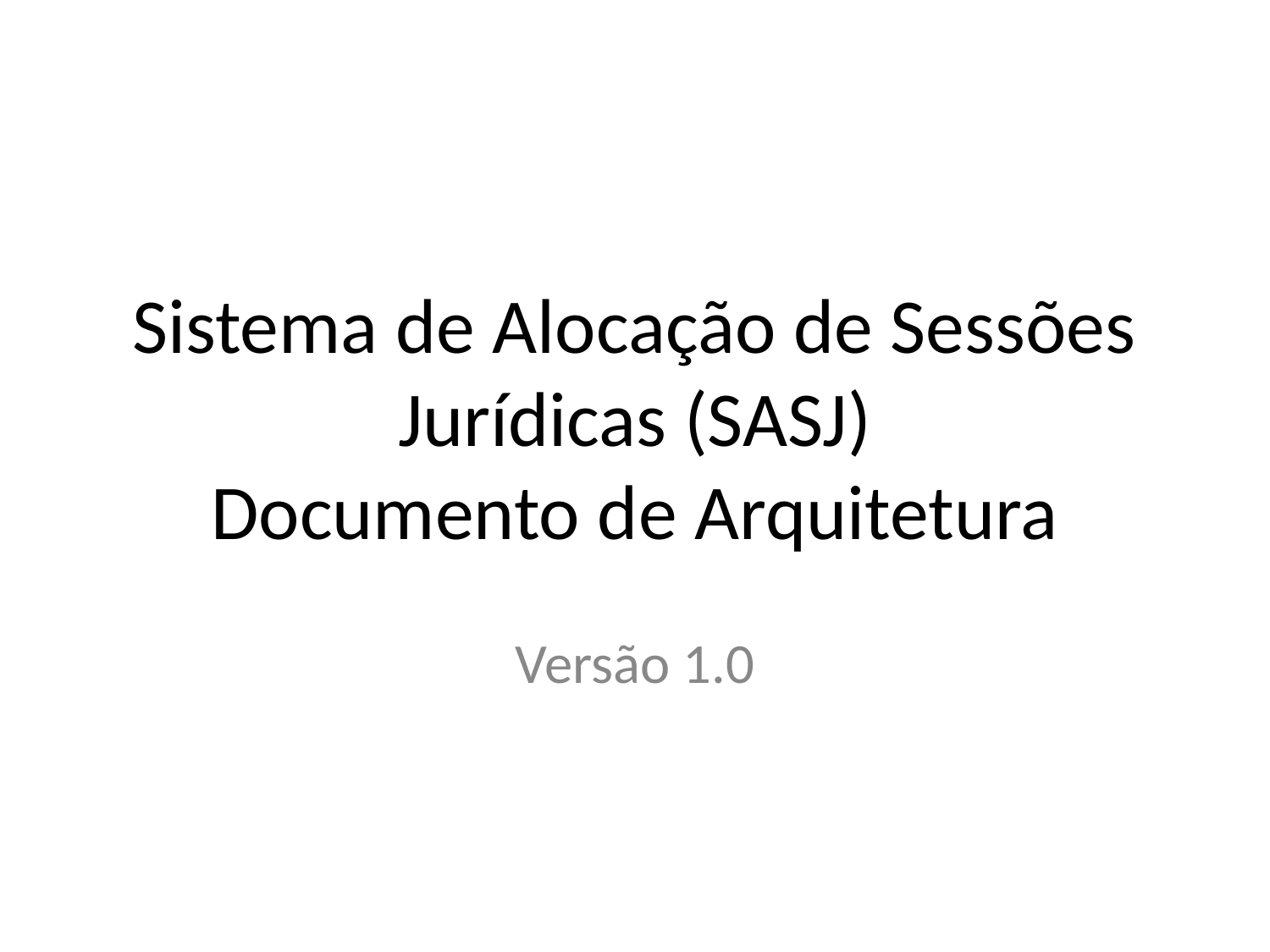

# Sistema de Alocação de Sessões Jurídicas (SASJ) Documento de Arquitetura
Versão 1.0